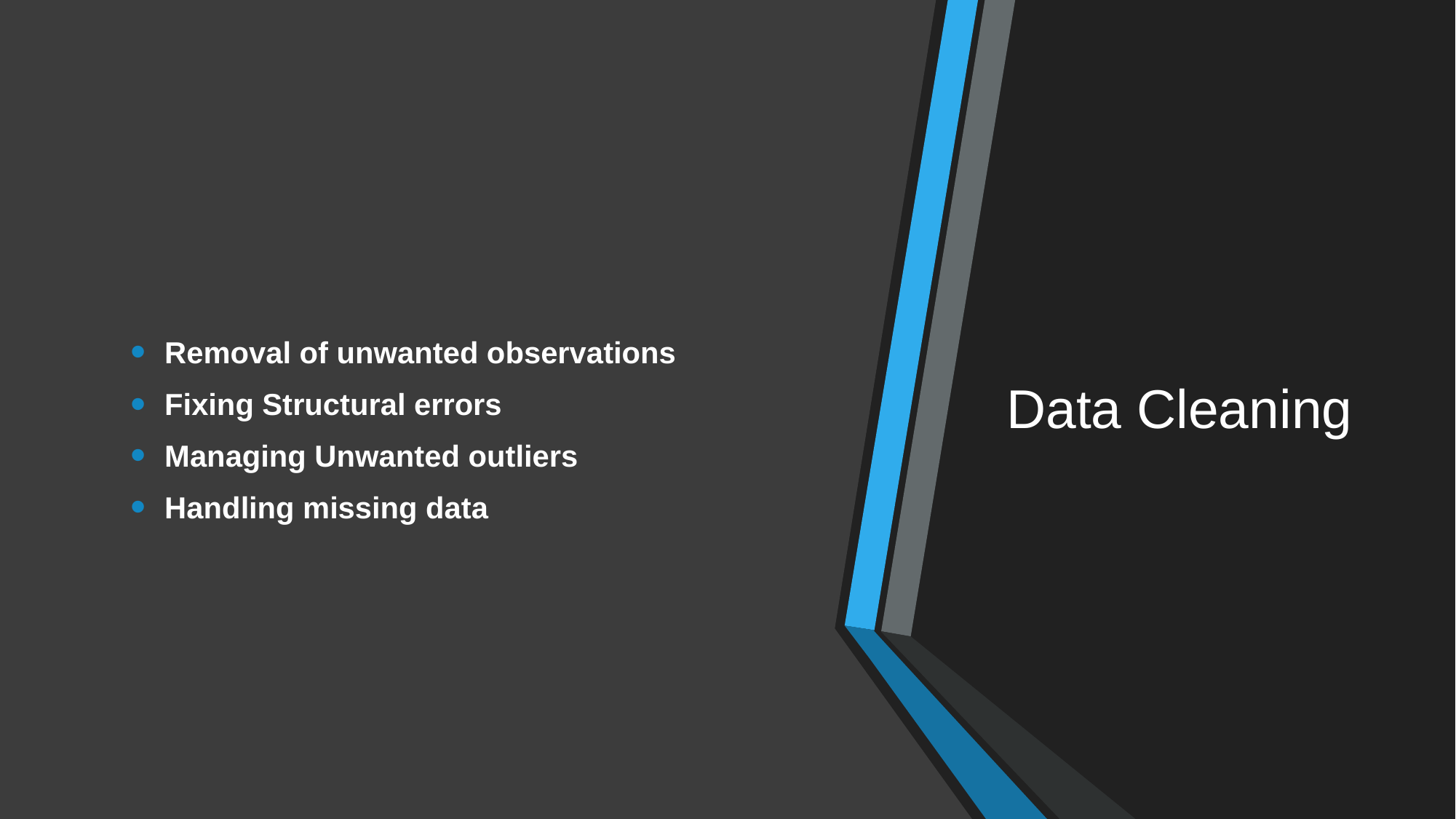

# Data Cleaning
Removal of unwanted observations
Fixing Structural errors
Managing Unwanted outliers
Handling missing data